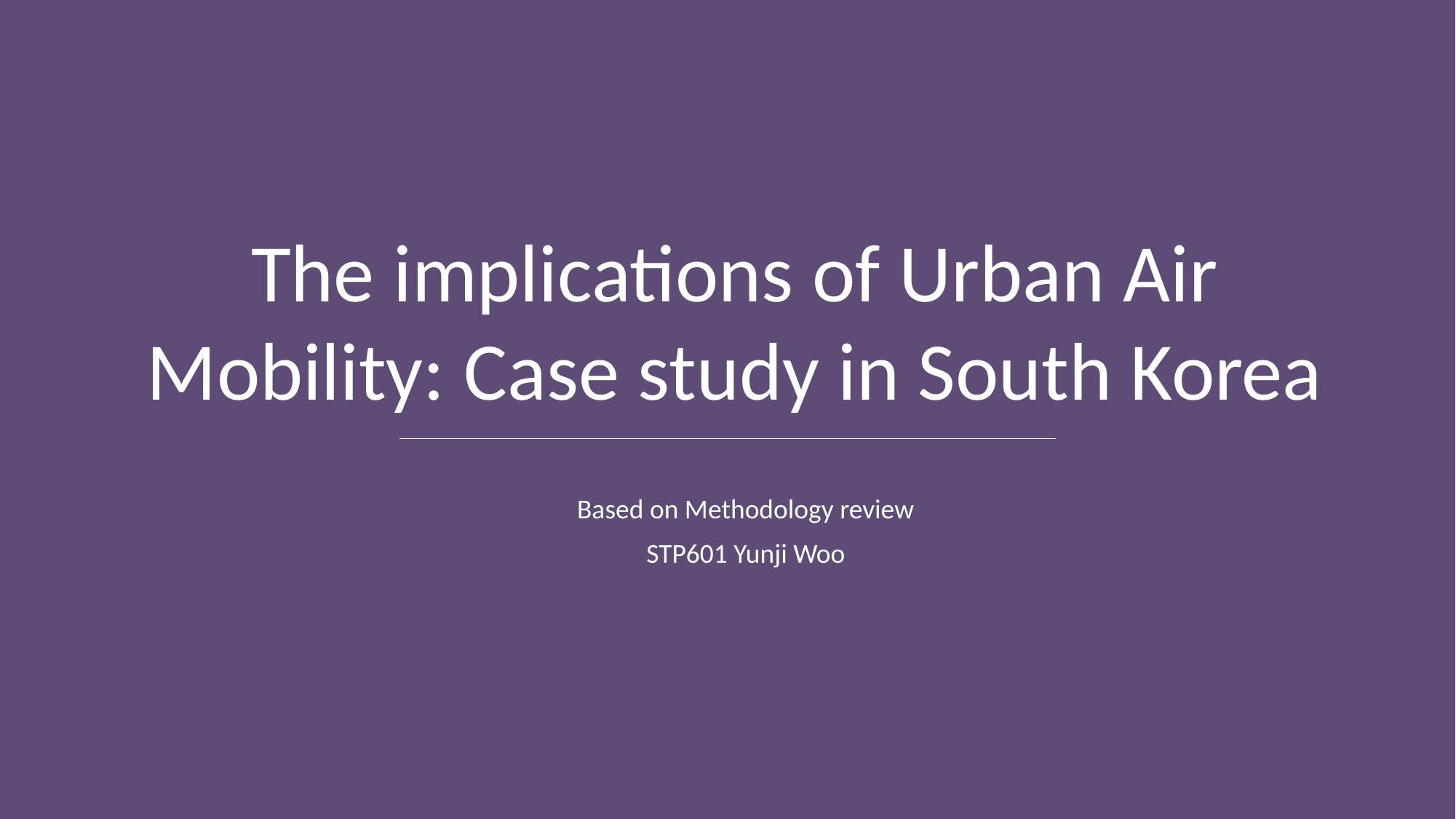

The implications of Urban Air Mobility: Case study in South Korea
Based on Methodology review
STP601 Yunji Woo